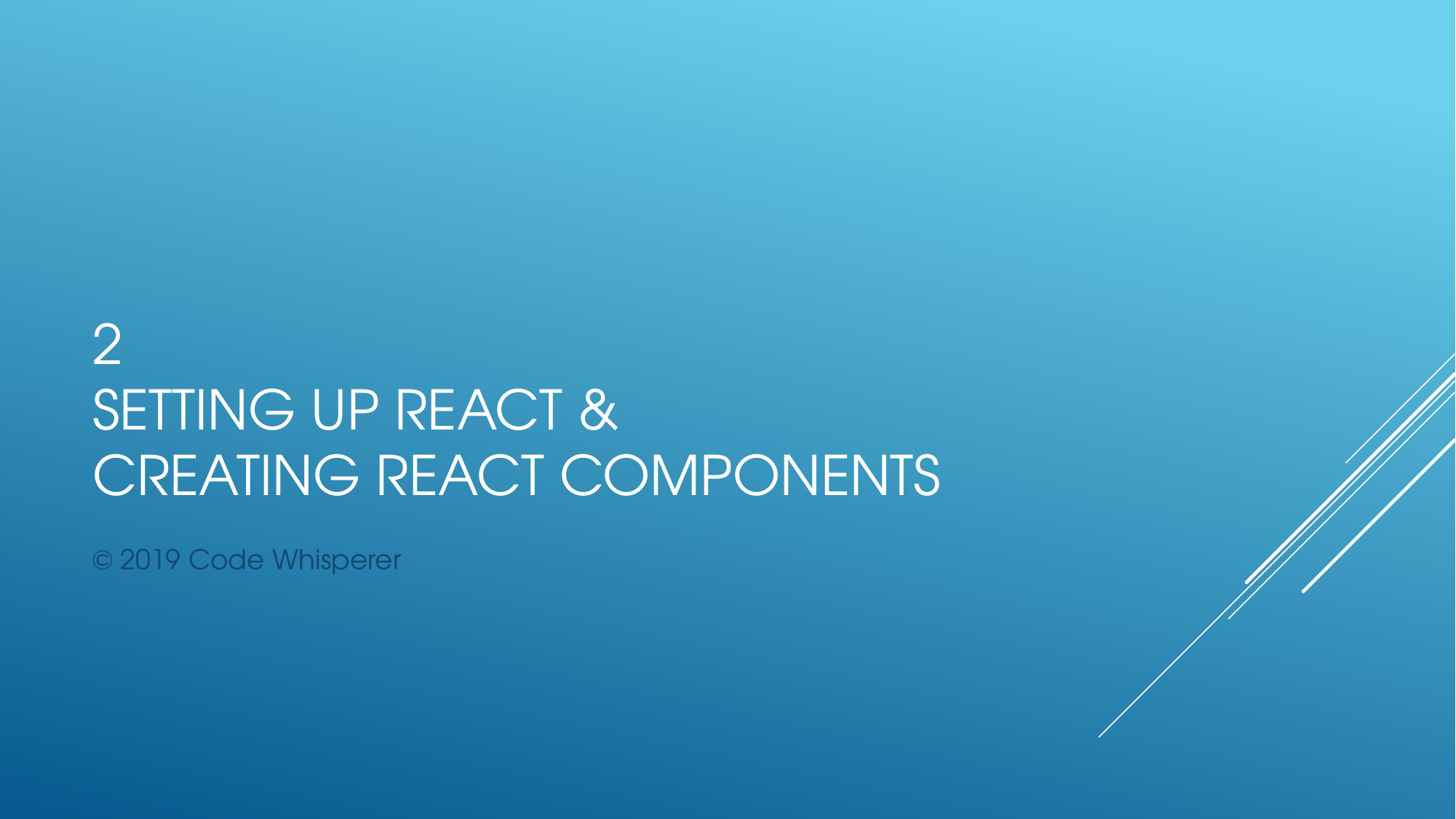

# 2 Setting up React & creating react components
© 2019 Code Whisperer